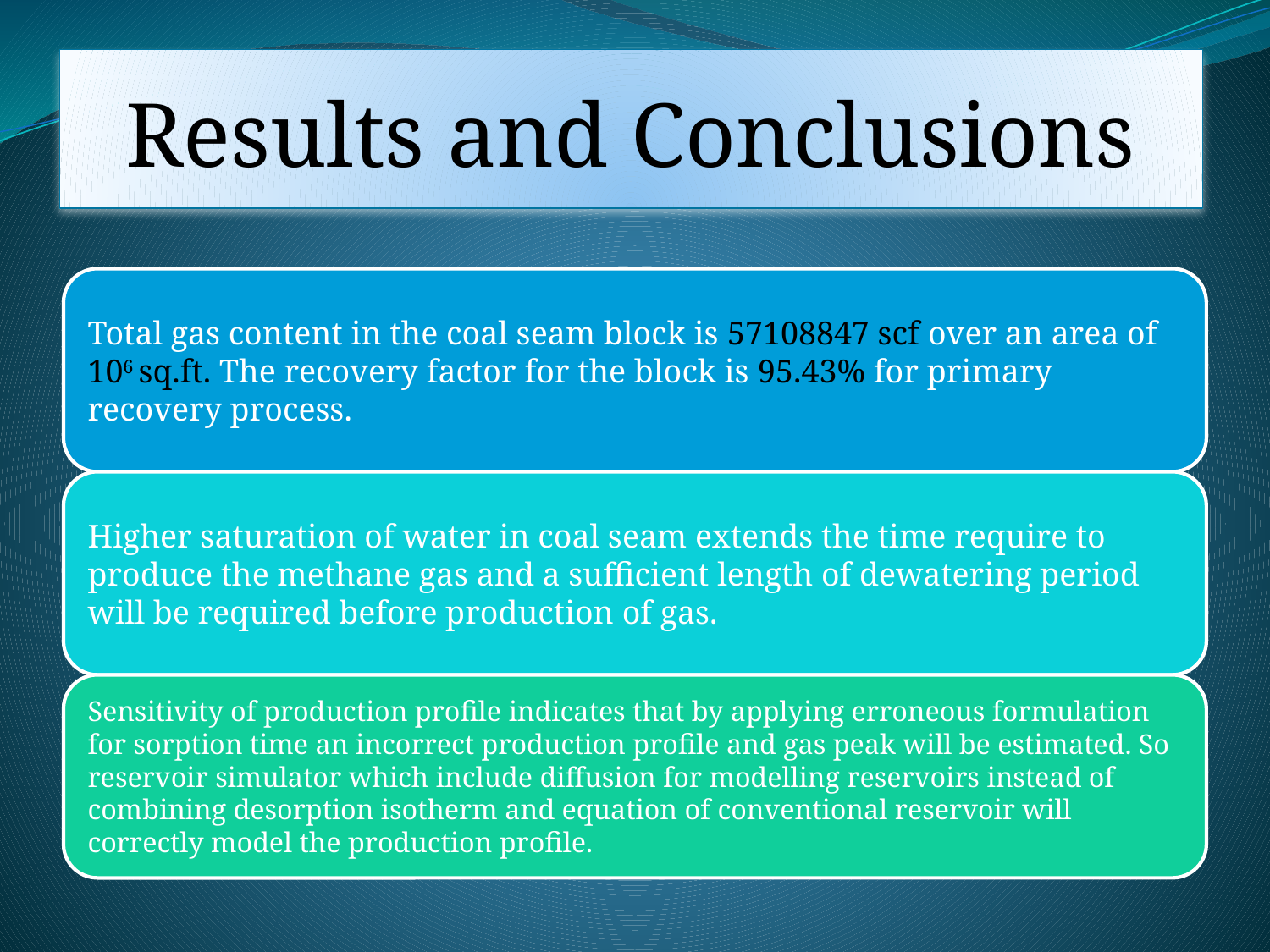

# Results and Conclusions
Total gas content in the coal seam block is 57108847 scf over an area of 106 sq.ft. The recovery factor for the block is 95.43% for primary recovery process.
Higher saturation of water in coal seam extends the time require to produce the methane gas and a sufficient length of dewatering period will be required before production of gas.
Sensitivity of production profile indicates that by applying erroneous formulation for sorption time an incorrect production profile and gas peak will be estimated. So reservoir simulator which include diffusion for modelling reservoirs instead of combining desorption isotherm and equation of conventional reservoir will correctly model the production profile.